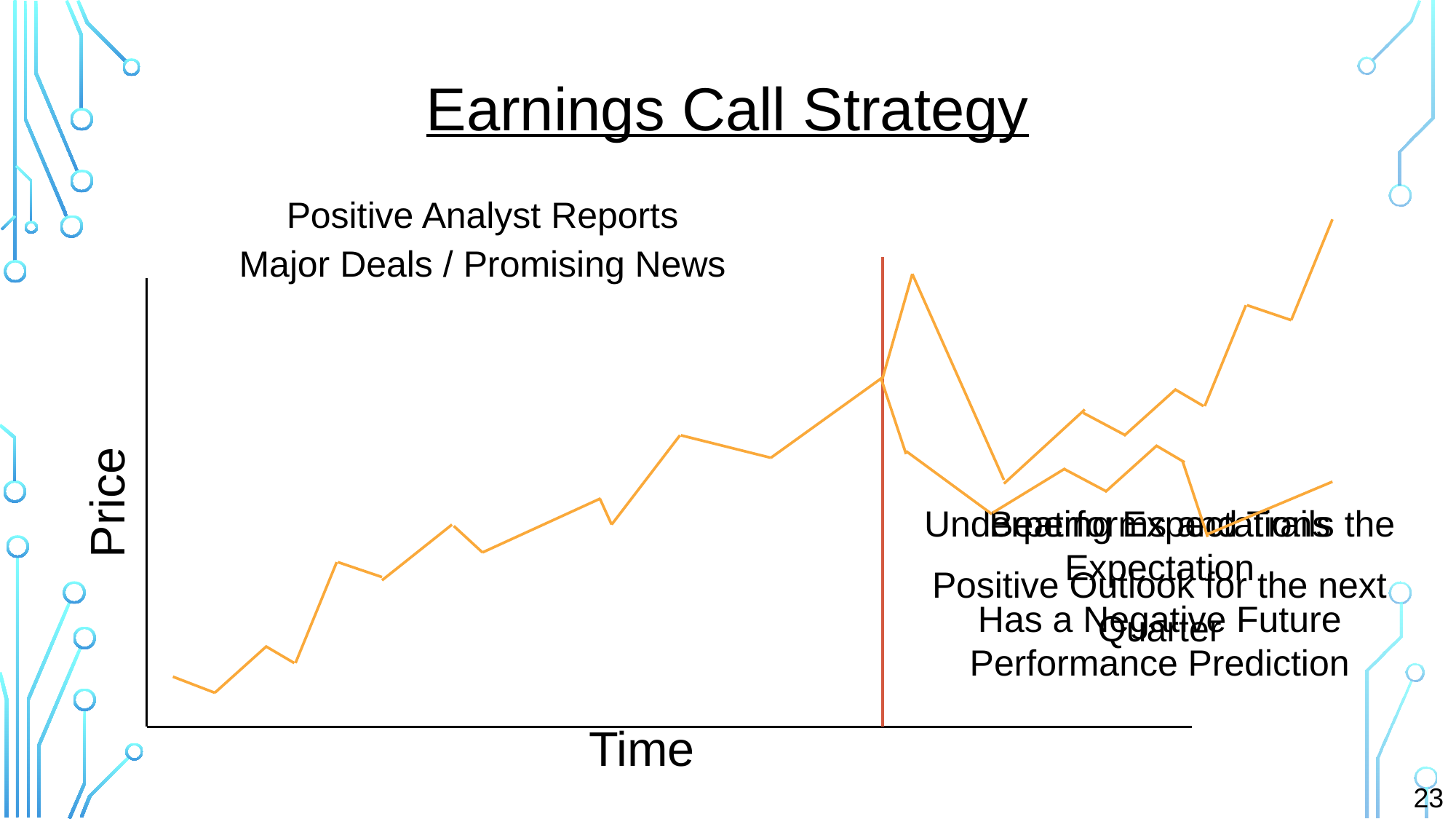

Earnings Call Strategy
Positive Analyst Reports
Major Deals / Promising News
Price
Underperforms and Trails the Expectation
Beating Expectations
Positive Outlook for the next Quarter
Has a Negative Future Performance Prediction
Time
23